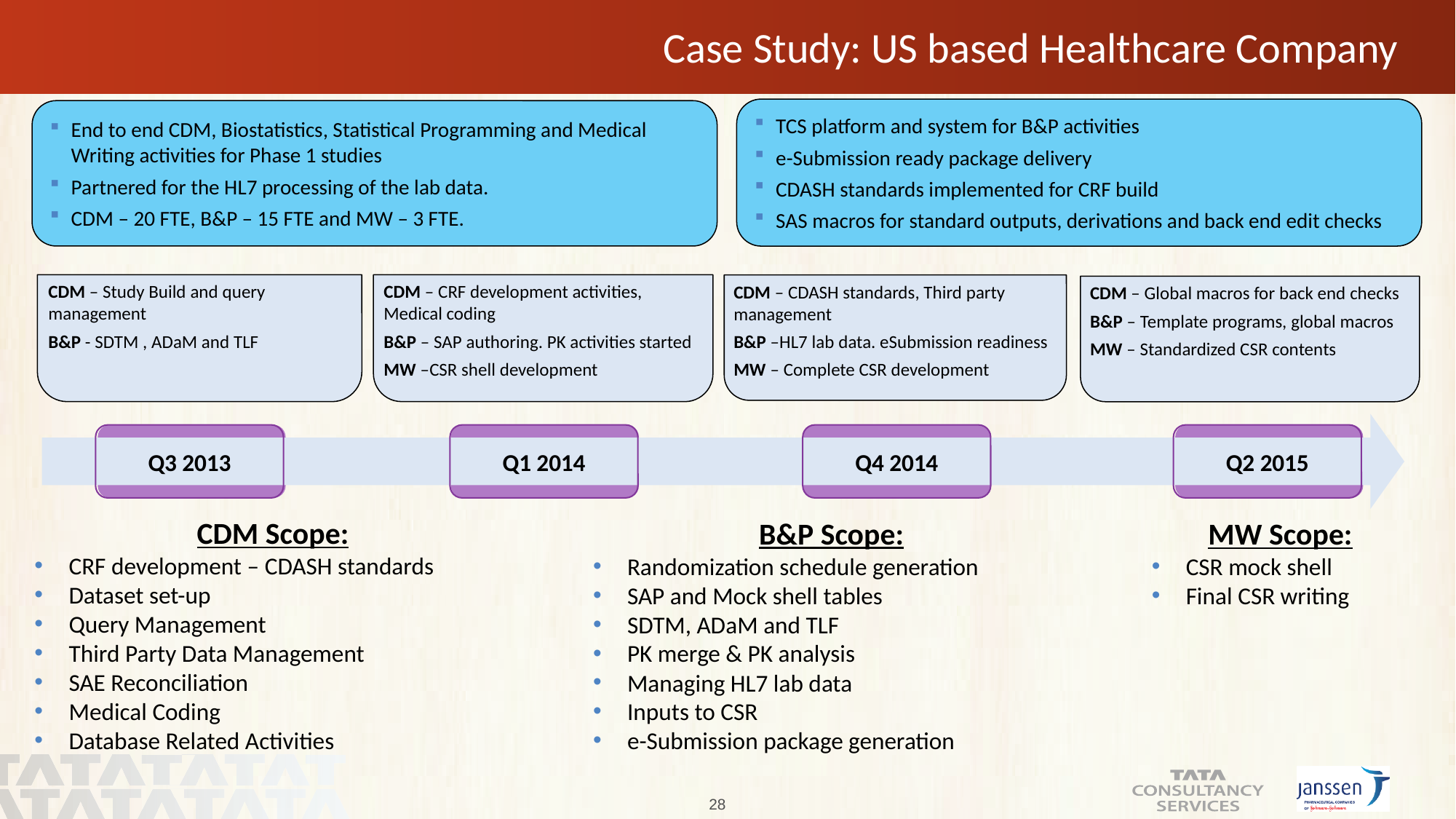

# Case Study: US based Healthcare Company
TCS platform and system for B&P activities
e-Submission ready package delivery
CDASH standards implemented for CRF build
SAS macros for standard outputs, derivations and back end edit checks
End to end CDM, Biostatistics, Statistical Programming and Medical Writing activities for Phase 1 studies
Partnered for the HL7 processing of the lab data.
CDM – 20 FTE, B&P – 15 FTE and MW – 3 FTE.
CDM – Study Build and query management
B&P - SDTM , ADaM and TLF
CDM – CRF development activities, Medical coding
B&P – SAP authoring. PK activities started
MW –CSR shell development
CDM – CDASH standards, Third party management
B&P –HL7 lab data. eSubmission readiness
MW – Complete CSR development
CDM – Global macros for back end checks
B&P – Template programs, global macros
MW – Standardized CSR contents

Q3 2013

Q1 2014
Social Media
Services
Q4 2014
Q2 2015
Analytics

CDM Scope:
CRF development – CDASH standards
Dataset set-up
Query Management
Third Party Data Management
SAE Reconciliation
Medical Coding
Database Related Activities
B&P Scope:
Randomization schedule generation
SAP and Mock shell tables
SDTM, ADaM and TLF
PK merge & PK analysis
Managing HL7 lab data
Inputs to CSR
e-Submission package generation
MW Scope:
CSR mock shell
Final CSR writing
28